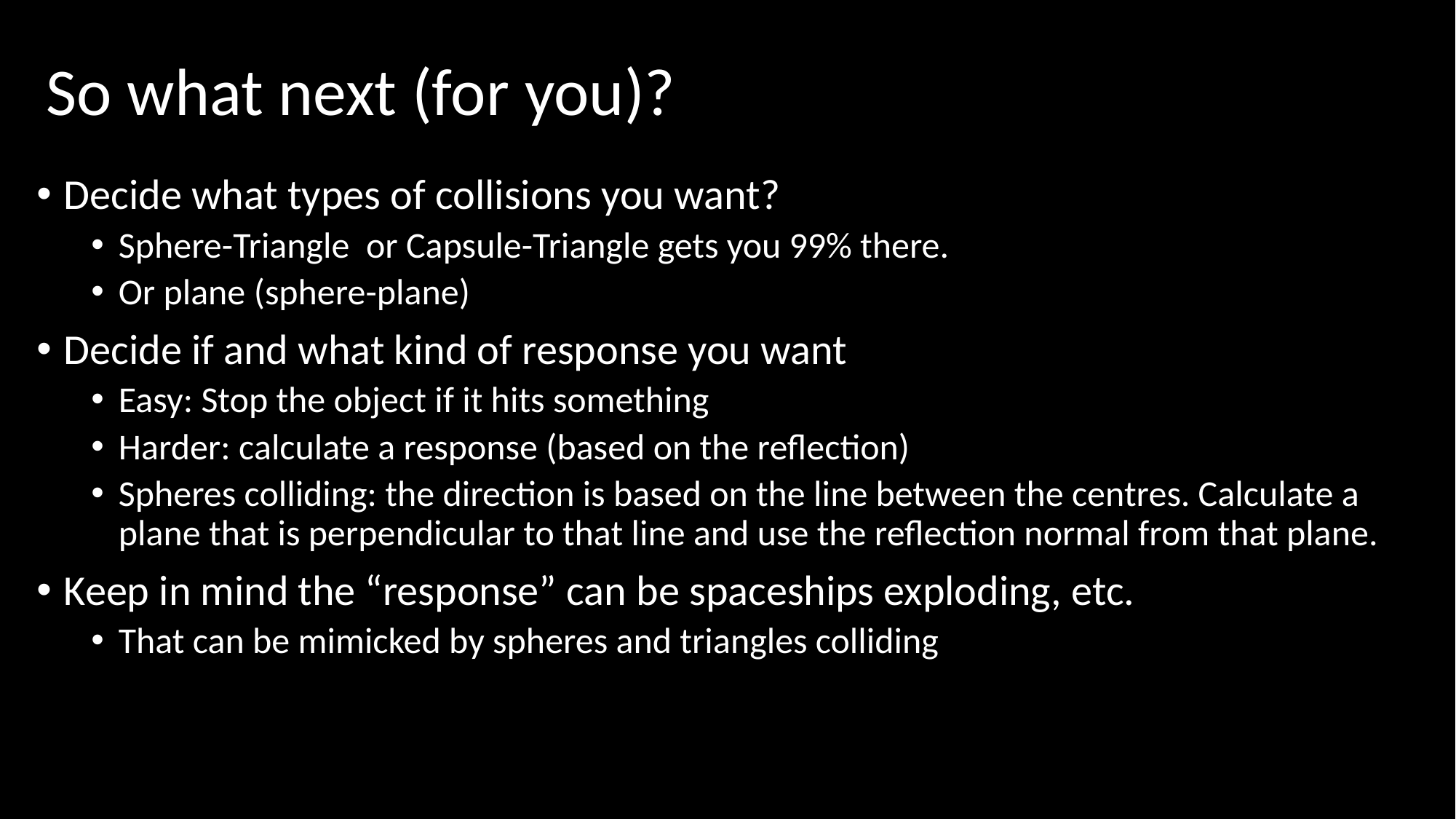

# So what next (for you)?
Decide what types of collisions you want?
Sphere-Triangle  or Capsule-Triangle gets you 99% there.
Or plane (sphere-plane)
Decide if and what kind of response you want
Easy: Stop the object if it hits something
Harder: calculate a response (based on the reflection)
Spheres colliding: the direction is based on the line between the centres. Calculate a plane that is perpendicular to that line and use the reflection normal from that plane.
Keep in mind the “response” can be spaceships exploding, etc.
That can be mimicked by spheres and triangles colliding